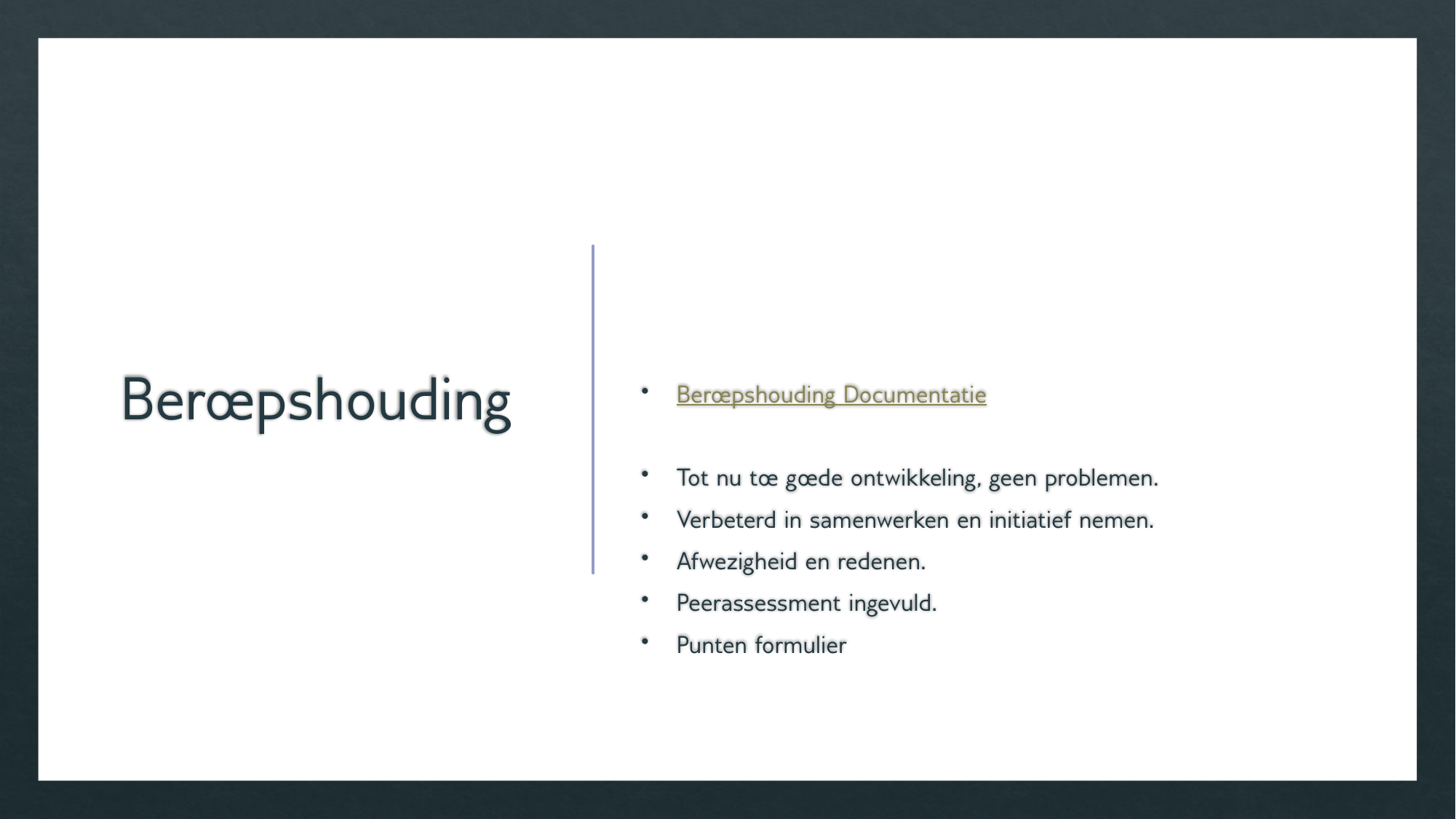

# Beroepshouding

Beroepshouding Documentatie

Tot nu toe goede ontwikkeling, geen problemen.
Verbeterd in samenwerken en initiatief nemen.
Afwezigheid en redenen.
Peerassessment ingevuld.
Punten formulier